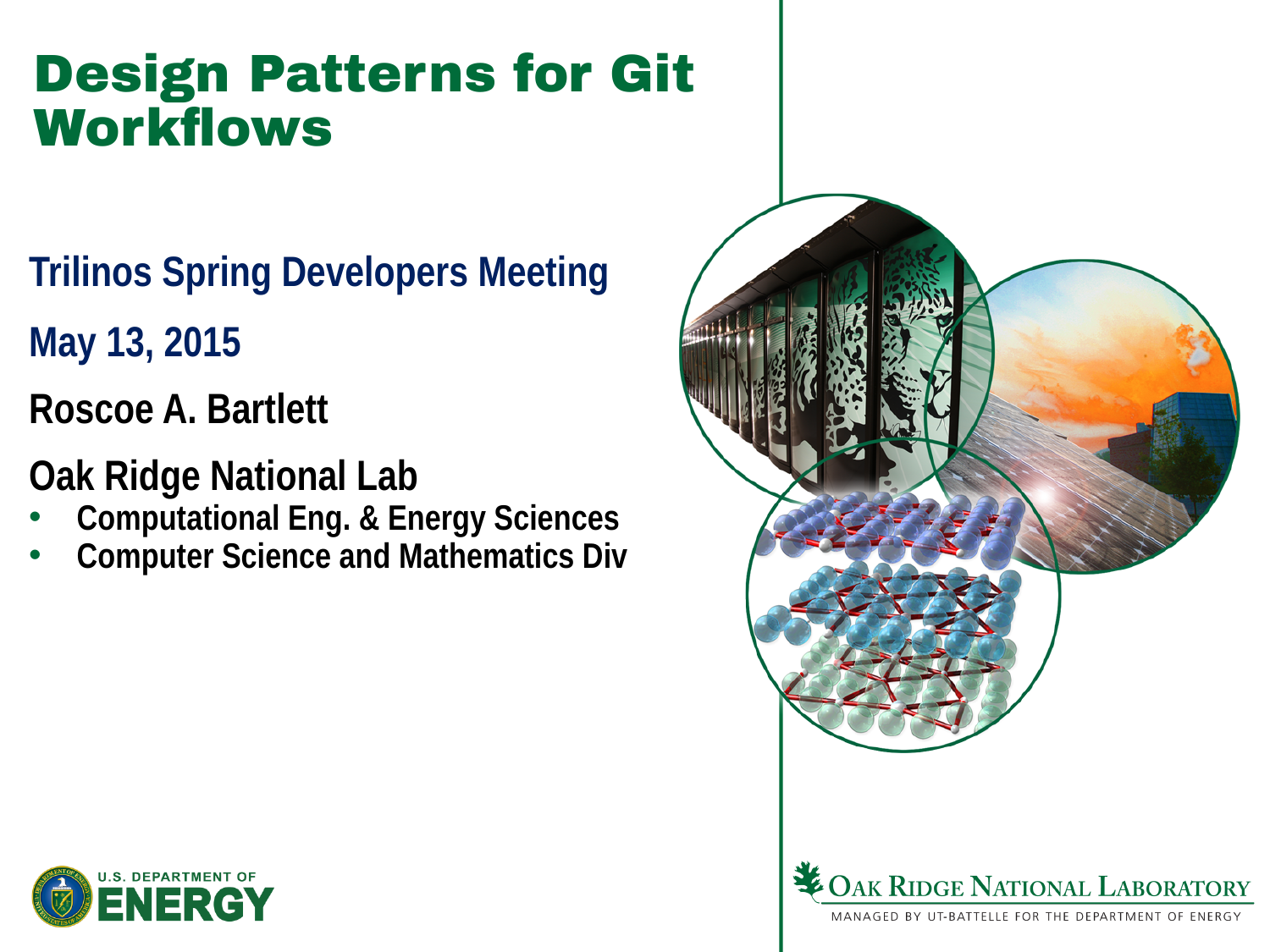

# Design Patterns for Git Workflows
Trilinos Spring Developers Meeting
May 13, 2015
Roscoe A. Bartlett
Oak Ridge National Lab
Computational Eng. & Energy Sciences
Computer Science and Mathematics Div